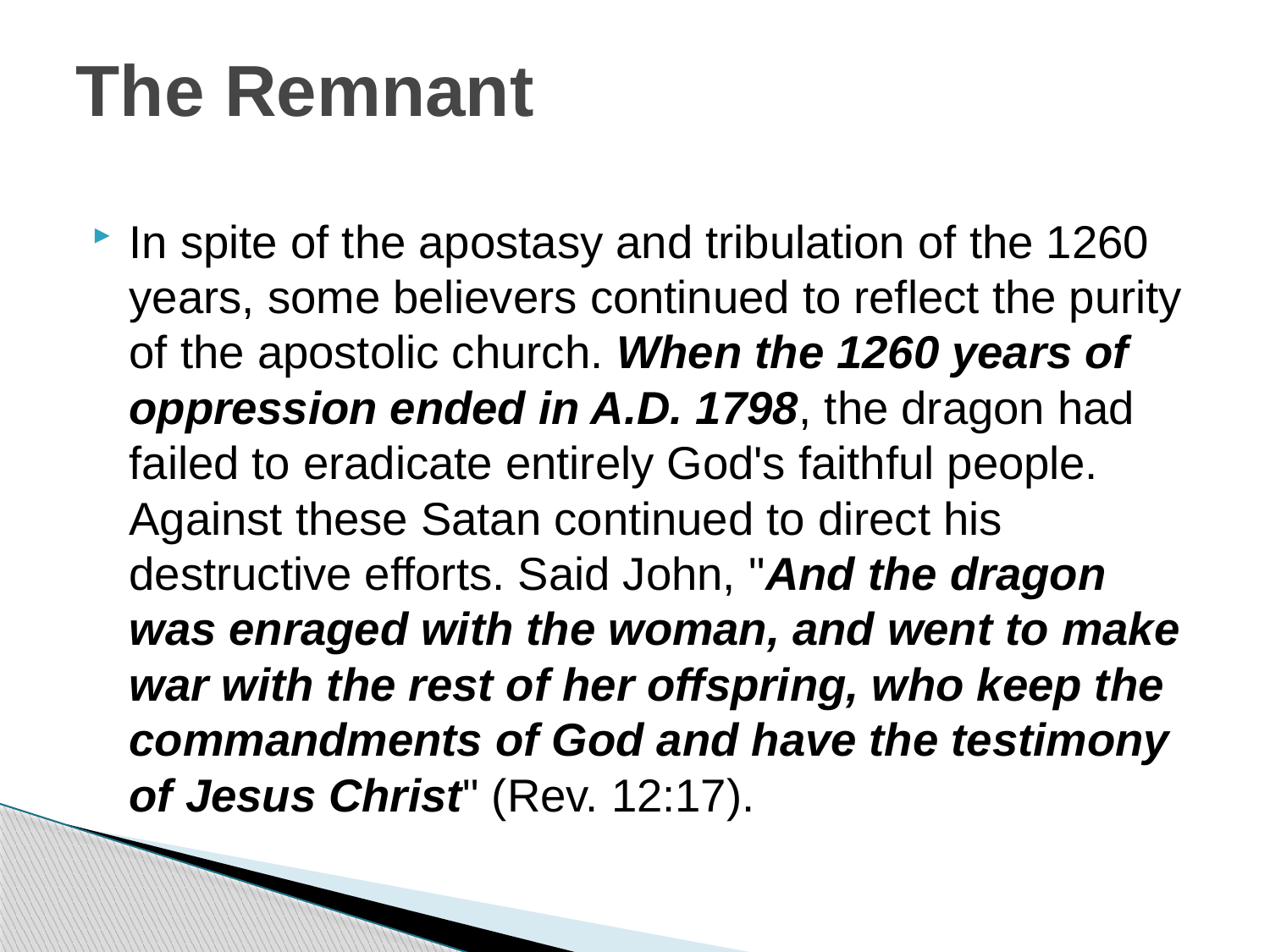

# The Remnant
In spite of the apostasy and tribulation of the 1260 years, some believers continued to reflect the purity of the apostolic church. When the 1260 years of oppression ended in A.D. 1798, the dragon had failed to eradicate entirely God's faithful people. Against these Satan continued to direct his destructive efforts. Said John, "And the dragon was enraged with the woman, and went to make war with the rest of her offspring, who keep the commandments of God and have the testimony of Jesus Christ" (Rev. 12:17).